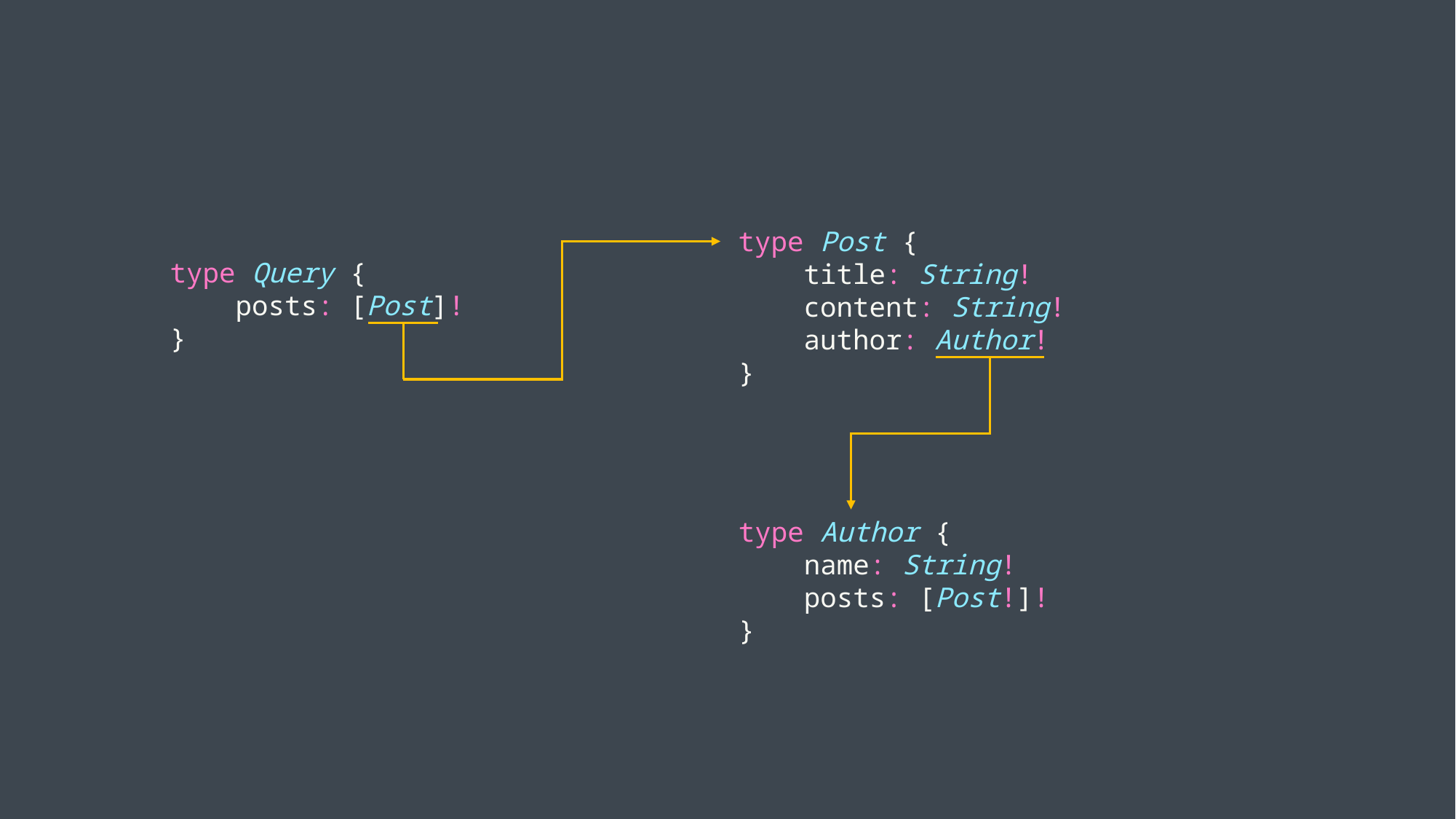

type Post {
    title: String!
    content: String!
    author: Author!
}
type Query {
    posts: [Post]!
}
type Author {
    name: String!
    posts: [Post!]!
}